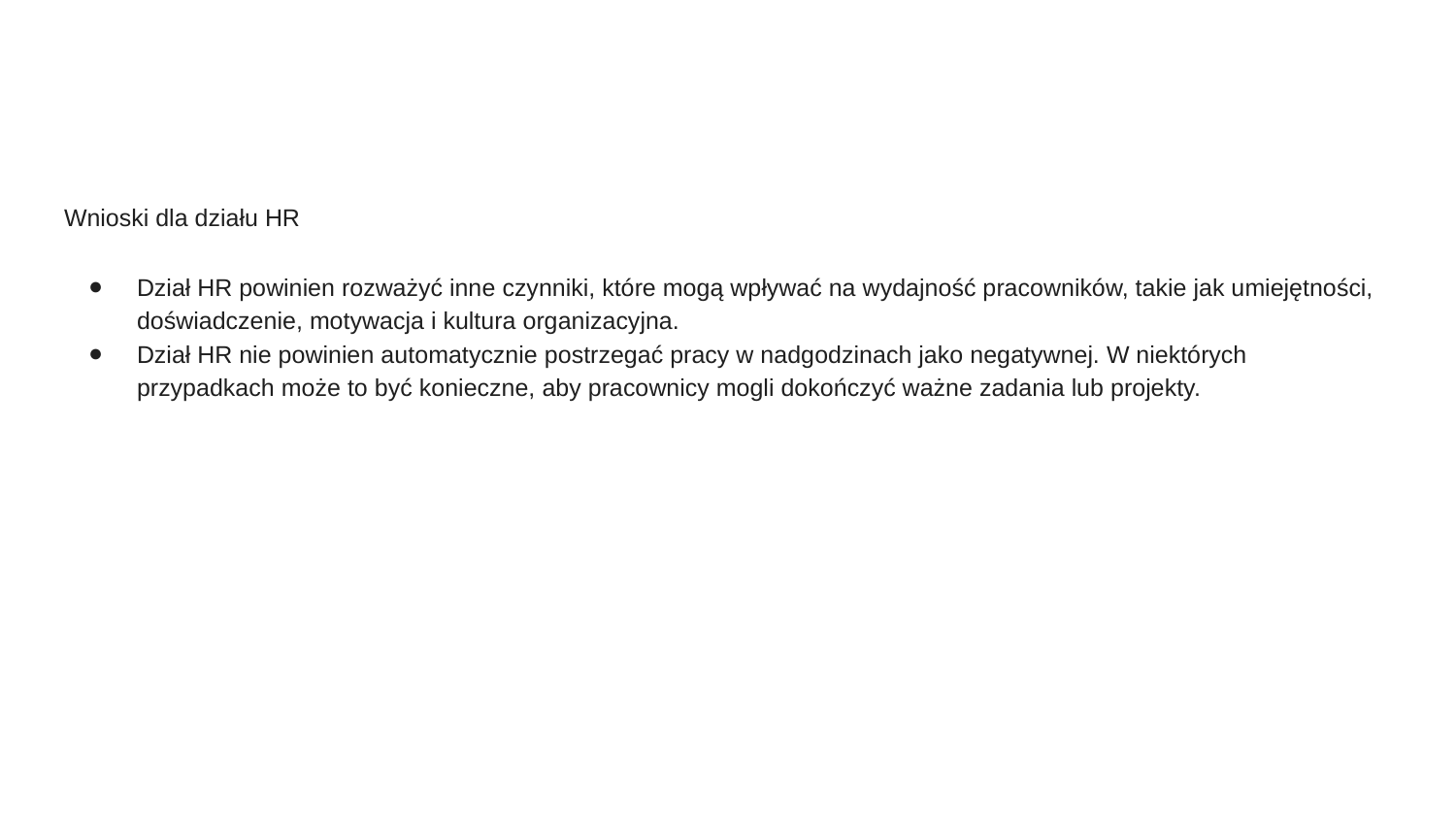

Wnioski dla działu HR
Dział HR powinien rozważyć inne czynniki, które mogą wpływać na wydajność pracowników, takie jak umiejętności, doświadczenie, motywacja i kultura organizacyjna.
Dział HR nie powinien automatycznie postrzegać pracy w nadgodzinach jako negatywnej. W niektórych przypadkach może to być konieczne, aby pracownicy mogli dokończyć ważne zadania lub projekty.